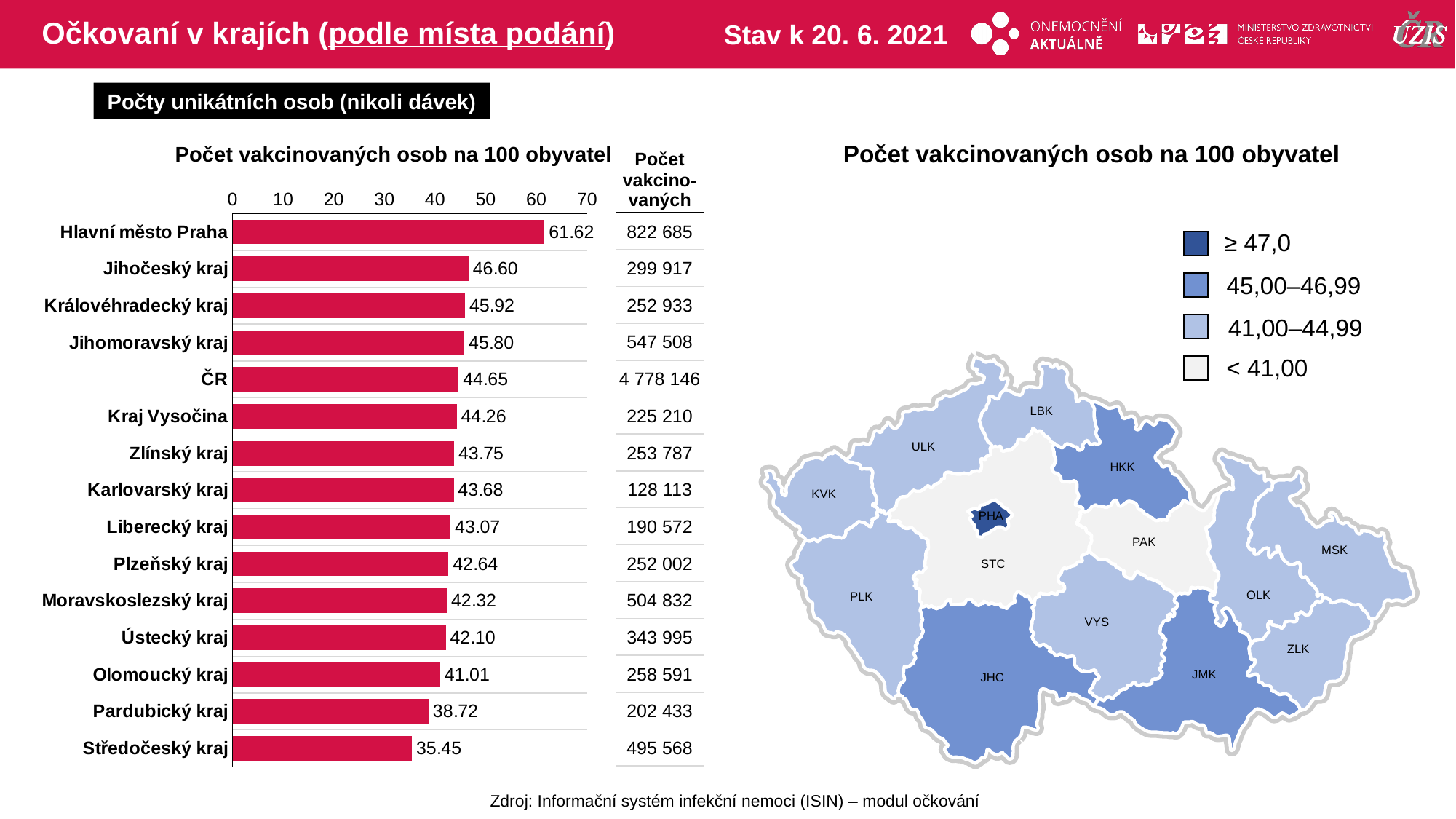

# Očkovaní v krajích (podle místa podání)
Stav k 20. 6. 2021
Počty unikátních osob (nikoli dávek)
Počet vakcinovaných osob na 100 obyvatel
Počet vakcinovaných osob na 100 obyvatel
| Počet vakcino-vaných |
| --- |
| 822 685 |
| 299 917 |
| 252 933 |
| 547 508 |
| 4 778 146 |
| 225 210 |
| 253 787 |
| 128 113 |
| 190 572 |
| 252 002 |
| 504 832 |
| 343 995 |
| 258 591 |
| 202 433 |
| 495 568 |

### Chart

| Category | počet na 1000 |
|---|---|
| Hlavní město Praha | 61.62046733 |
| Jihočeský kraj | 46.60345489 |
| Královéhradecký kraj | 45.92077385 |
| Jihomoravský kraj | 45.80403521 |
| ČR | 44.64815516 |
| Kraj Vysočina | 44.25844843 |
| Zlínský kraj | 43.74740355 |
| Karlovarský kraj | 43.67821186 |
| Liberecký kraj | 43.06945461 |
| Plzeňský kraj | 42.63697442 |
| Moravskoslezský kraj | 42.32206661 |
| Ústecký kraj | 42.10444502 |
| Olomoucký kraj | 41.01220893 |
| Pardubický kraj | 38.71677862 |
| Středočeský kraj | 35.44843086 |
≥ 47,0

45,00–46,99

41,00–44,99

< 41,00

LBK

ULK

HKK

KVK

PHA

PAK
MSK

STC
OLK

PLK

VYS
ZLK
JMK
JHC
Zdroj: Informační systém infekční nemoci (ISIN) – modul očkování